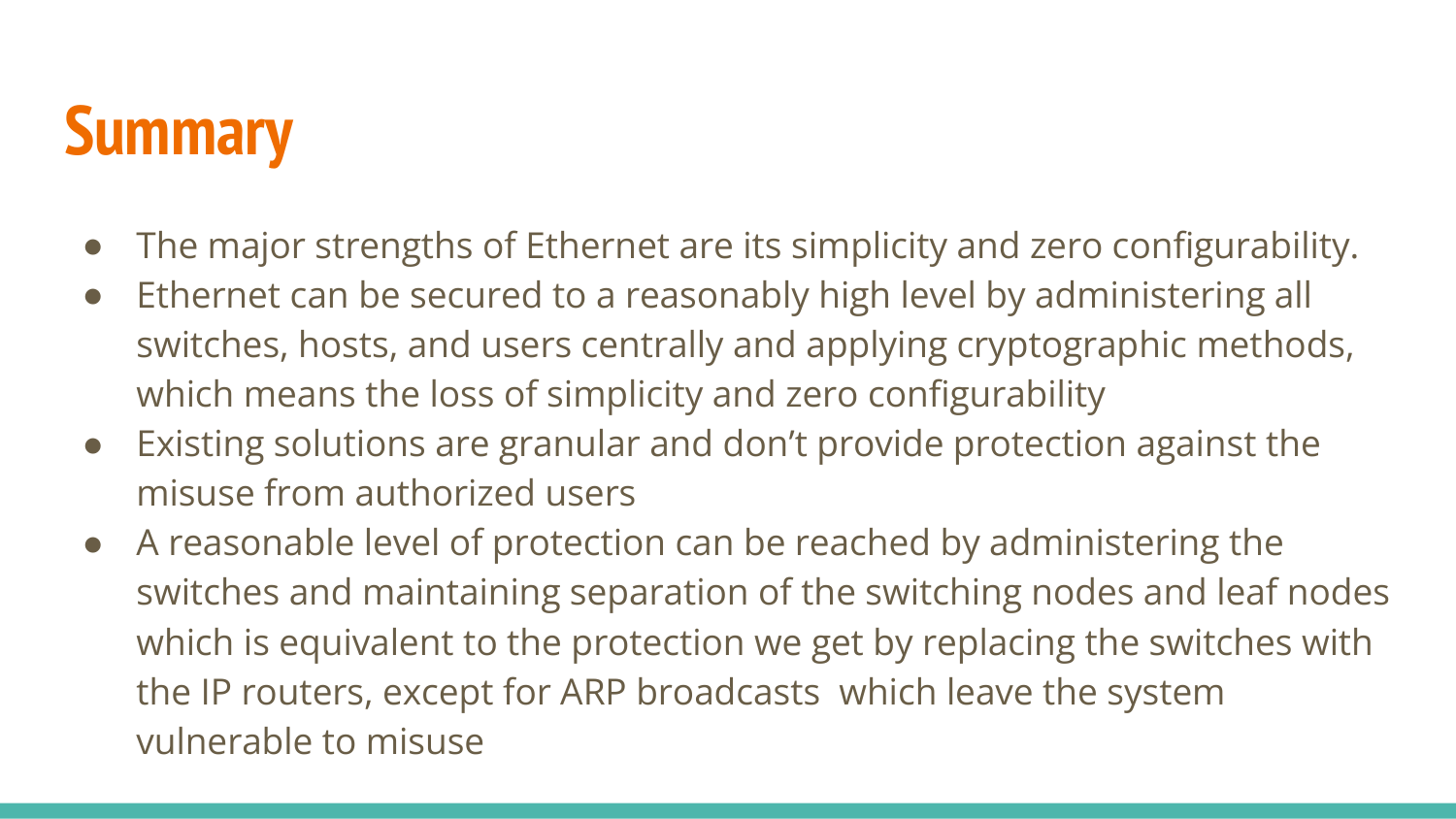

# Summary
The major strengths of Ethernet are its simplicity and zero configurability.
Ethernet can be secured to a reasonably high level by administering all switches, hosts, and users centrally and applying cryptographic methods, which means the loss of simplicity and zero configurability
Existing solutions are granular and don’t provide protection against the misuse from authorized users
A reasonable level of protection can be reached by administering the switches and maintaining separation of the switching nodes and leaf nodes which is equivalent to the protection we get by replacing the switches with the IP routers, except for ARP broadcasts  which leave the system vulnerable to misuse